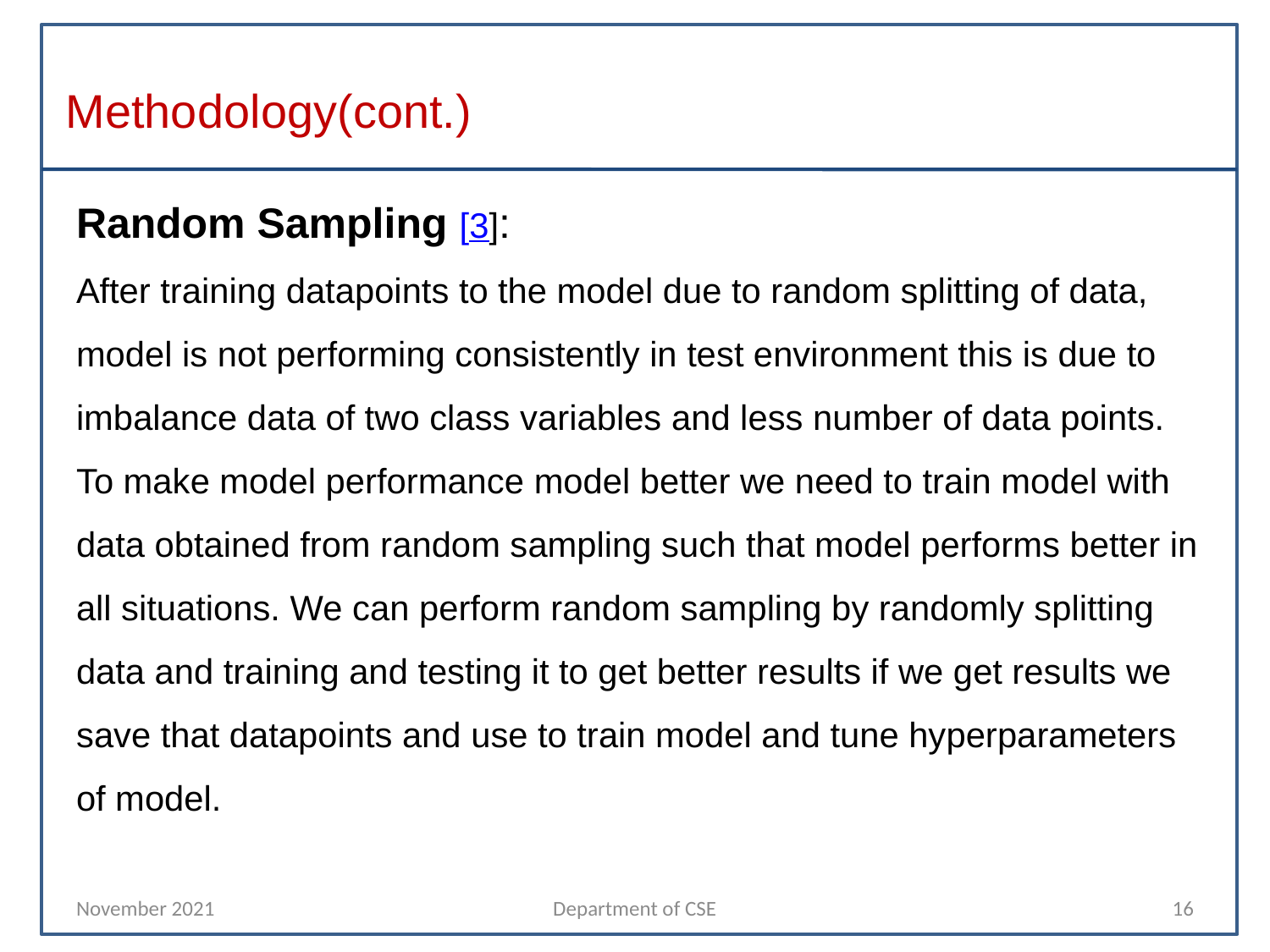

# Methodology(cont.)
Random Sampling [3]:
After training datapoints to the model due to random splitting of data, model is not performing consistently in test environment this is due to imbalance data of two class variables and less number of data points. To make model performance model better we need to train model with data obtained from random sampling such that model performs better in all situations. We can perform random sampling by randomly splitting data and training and testing it to get better results if we get results we save that datapoints and use to train model and tune hyperparameters of model.

November 2021
Department of CSE
16